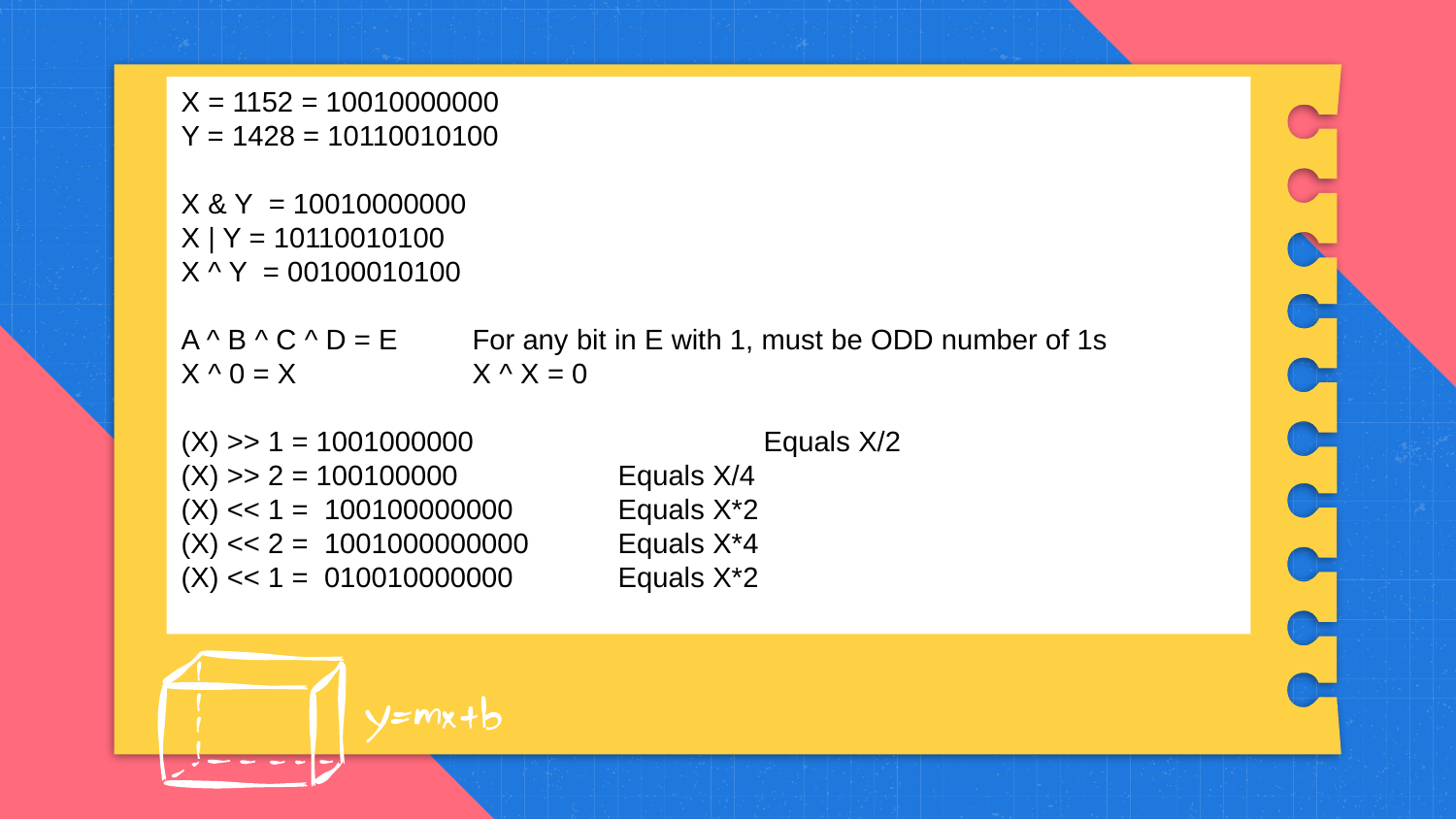

X = 1152 = 10010000000
Y = 1428 = 10110010100

X & Y  = 10010000000
X | Y = 10110010100
X ^ Y  = 00100010100

A ^ B ^ C ^ D = E	For any bit in E with 1, must be ODD number of 1s
X ^ 0 = X		X ^ X = 0

(X) >> 1 = 1001000000 		Equals X/2
(X) >> 2 = 100100000 		Equals X/4
(X) << 1 =  100100000000	Equals X*2
(X) << 2 =  1001000000000	Equals X*4
(X) << 1 =  010010000000	Equals X*2